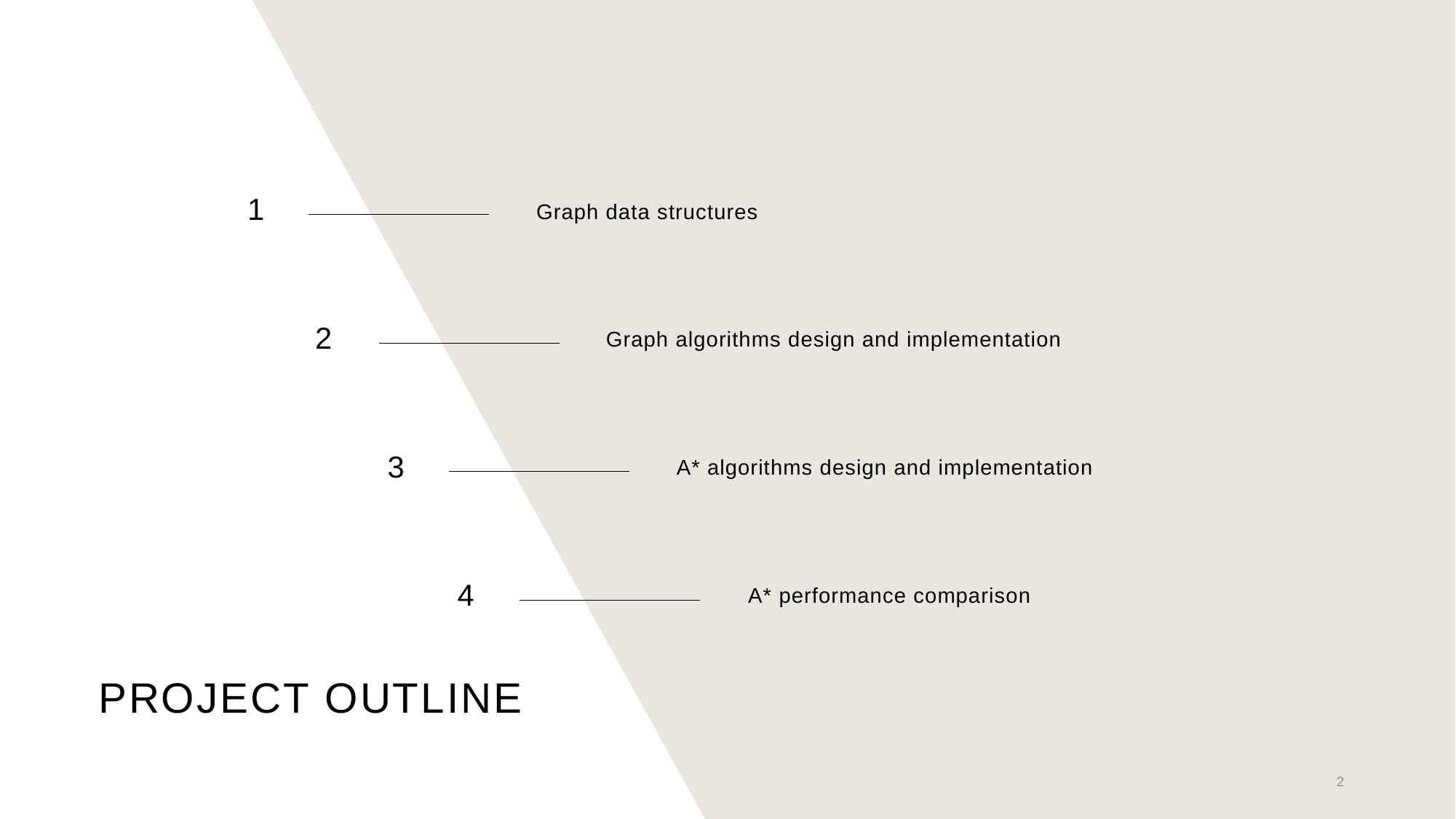

1
Graph data structures
2
Graph algorithms design and implementation
3
A* algorithms design and implementation
4
A* performance comparison
# Project outline
2